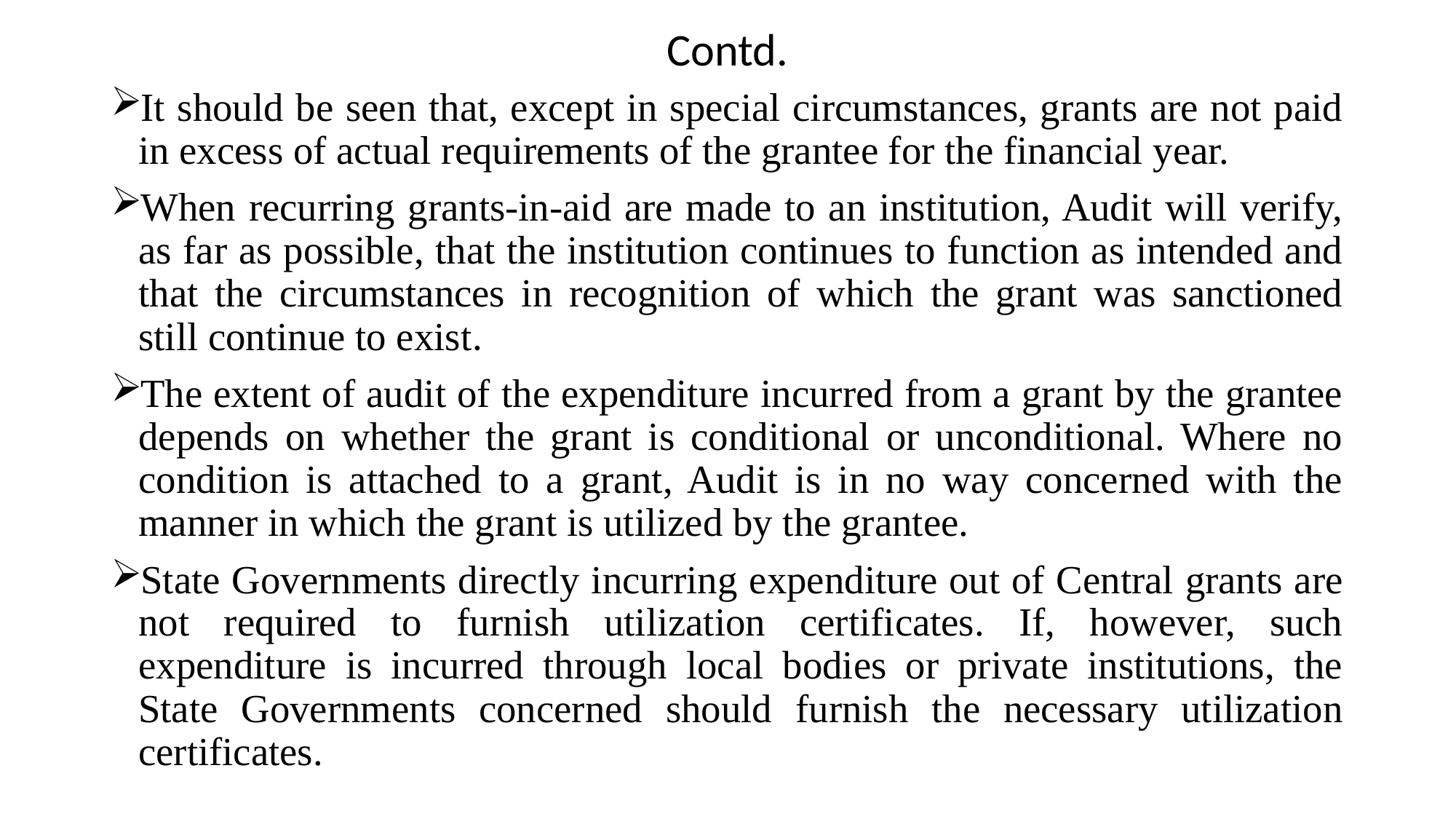

# Contd.
It should be seen that, except in special circumstances, grants are not paid in excess of actual requirements of the grantee for the financial year.
When recurring grants-in-aid are made to an institution, Audit will verify, as far as possible, that the institution continues to function as intended and that the circumstances in recognition of which the grant was sanctioned still continue to exist.
The extent of audit of the expenditure incurred from a grant by the grantee depends on whether the grant is conditional or unconditional. Where no condition is attached to a grant, Audit is in no way concerned with the manner in which the grant is utilized by the grantee.
State Governments directly incurring expenditure out of Central grants are not required to furnish utilization certificates. If, however, such expenditure is incurred through local bodies or private institutions, the State Governments concerned should furnish the necessary utilization certificates.